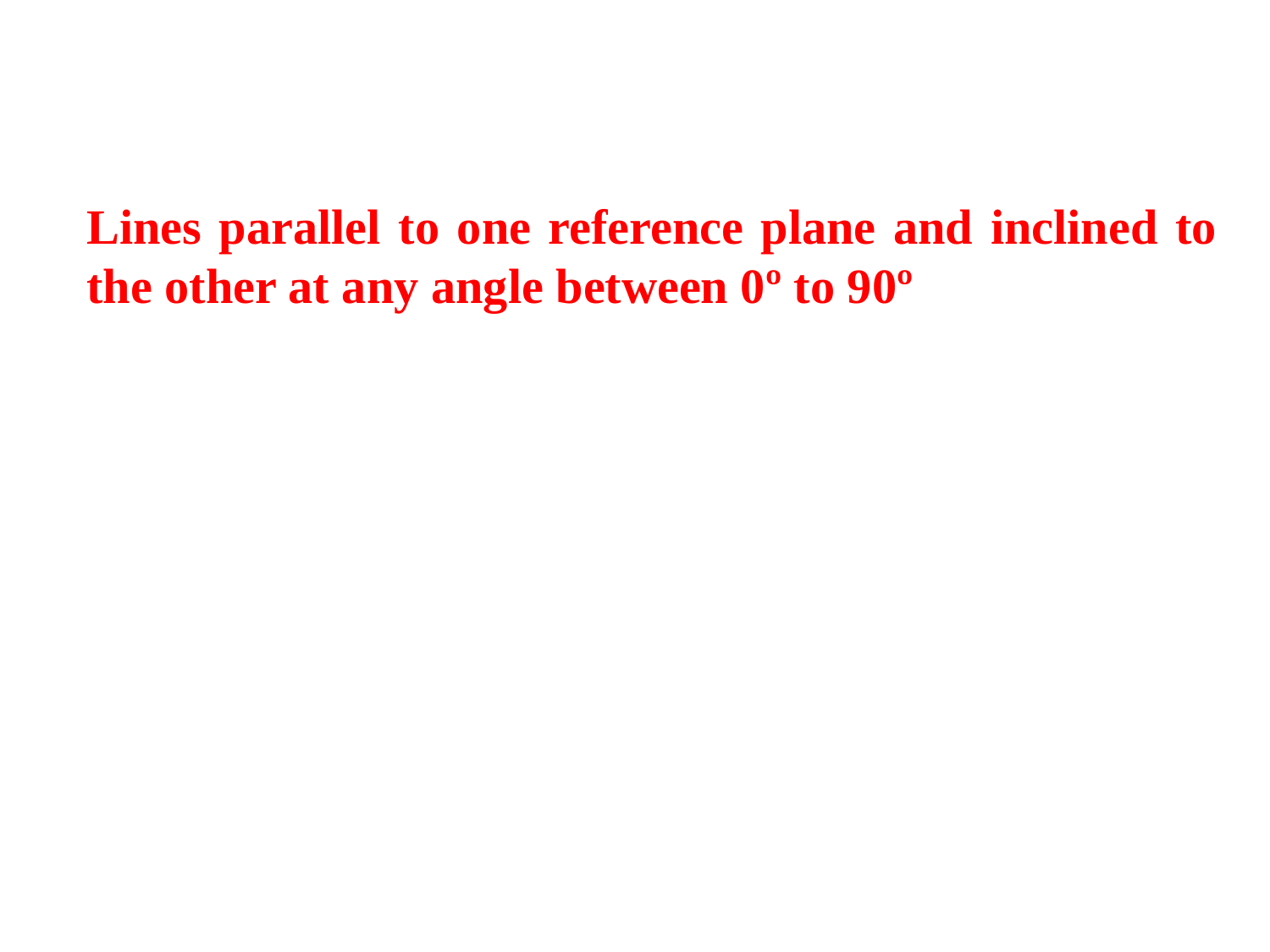

Lines parallel to one reference plane and inclined to the other at any angle between 0º to 90º